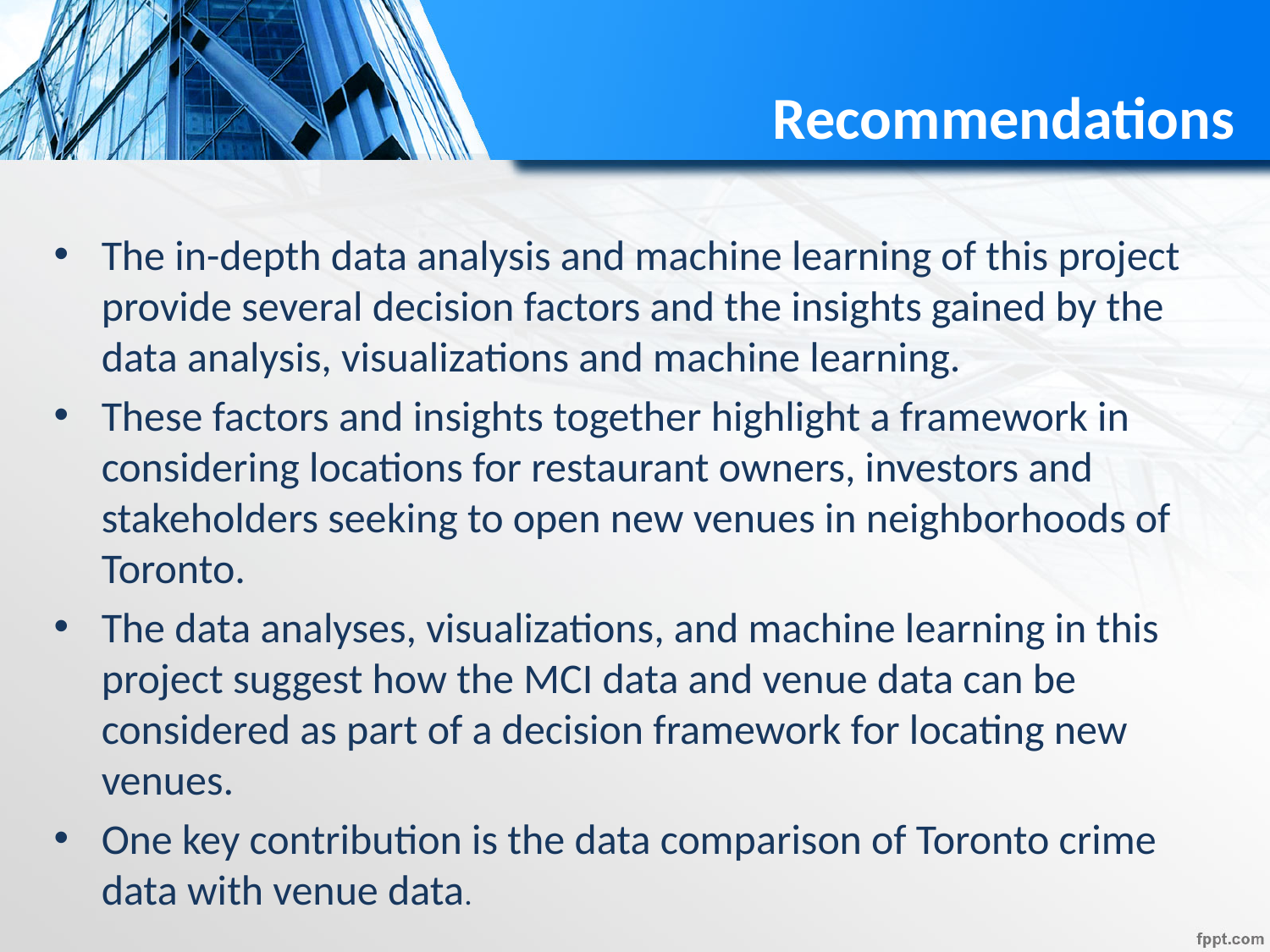

# Recommendations
The in-depth data analysis and machine learning of this project provide several decision factors and the insights gained by the data analysis, visualizations and machine learning.
These factors and insights together highlight a framework in considering locations for restaurant owners, investors and stakeholders seeking to open new venues in neighborhoods of Toronto.
The data analyses, visualizations, and machine learning in this project suggest how the MCI data and venue data can be considered as part of a decision framework for locating new venues.
One key contribution is the data comparison of Toronto crime data with venue data.